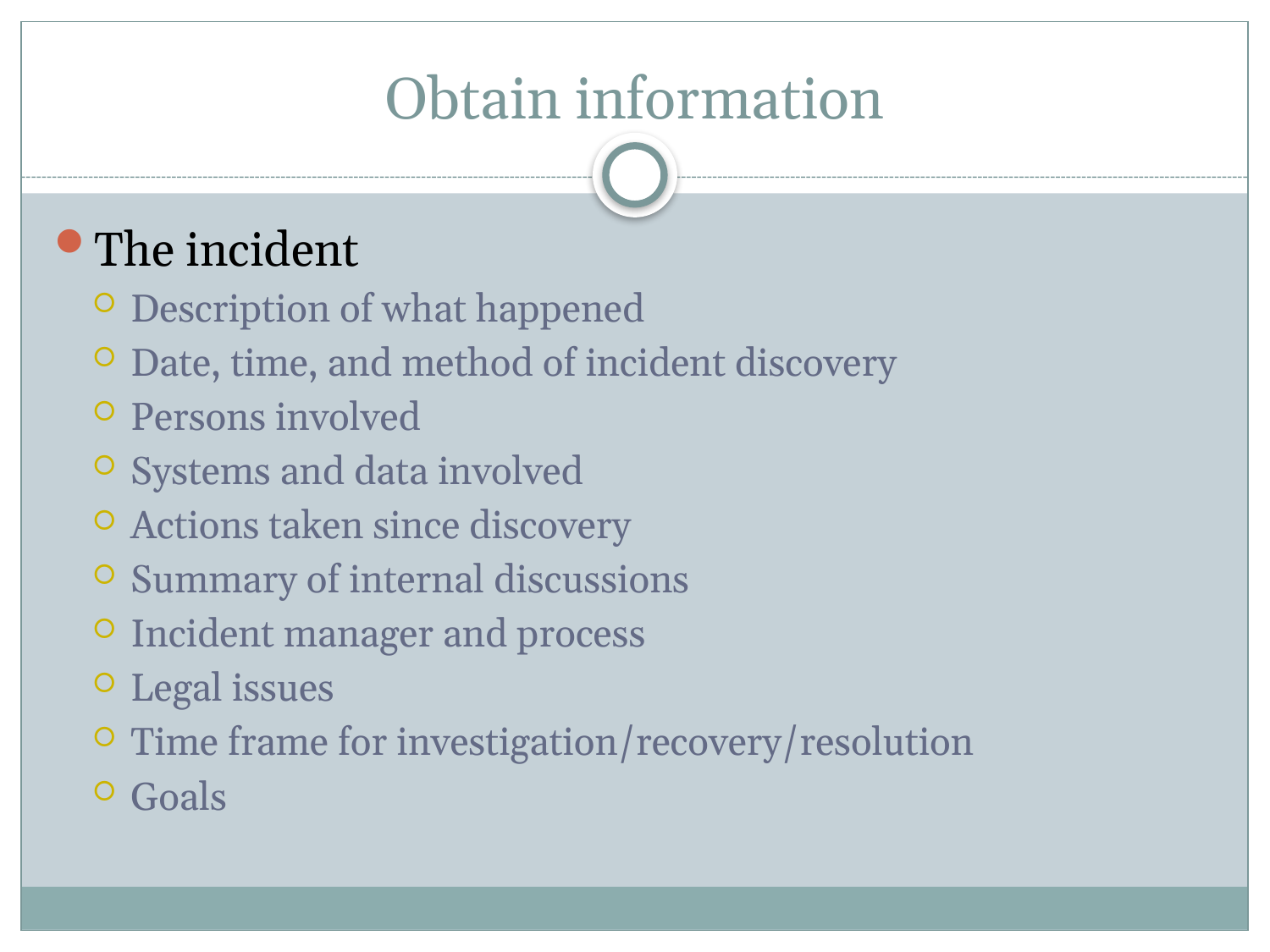

# Obtain information
The incident
Description of what happened
Date, time, and method of incident discovery
Persons involved
Systems and data involved
Actions taken since discovery
Summary of internal discussions
Incident manager and process
Legal issues
Time frame for investigation/recovery/resolution
Goals